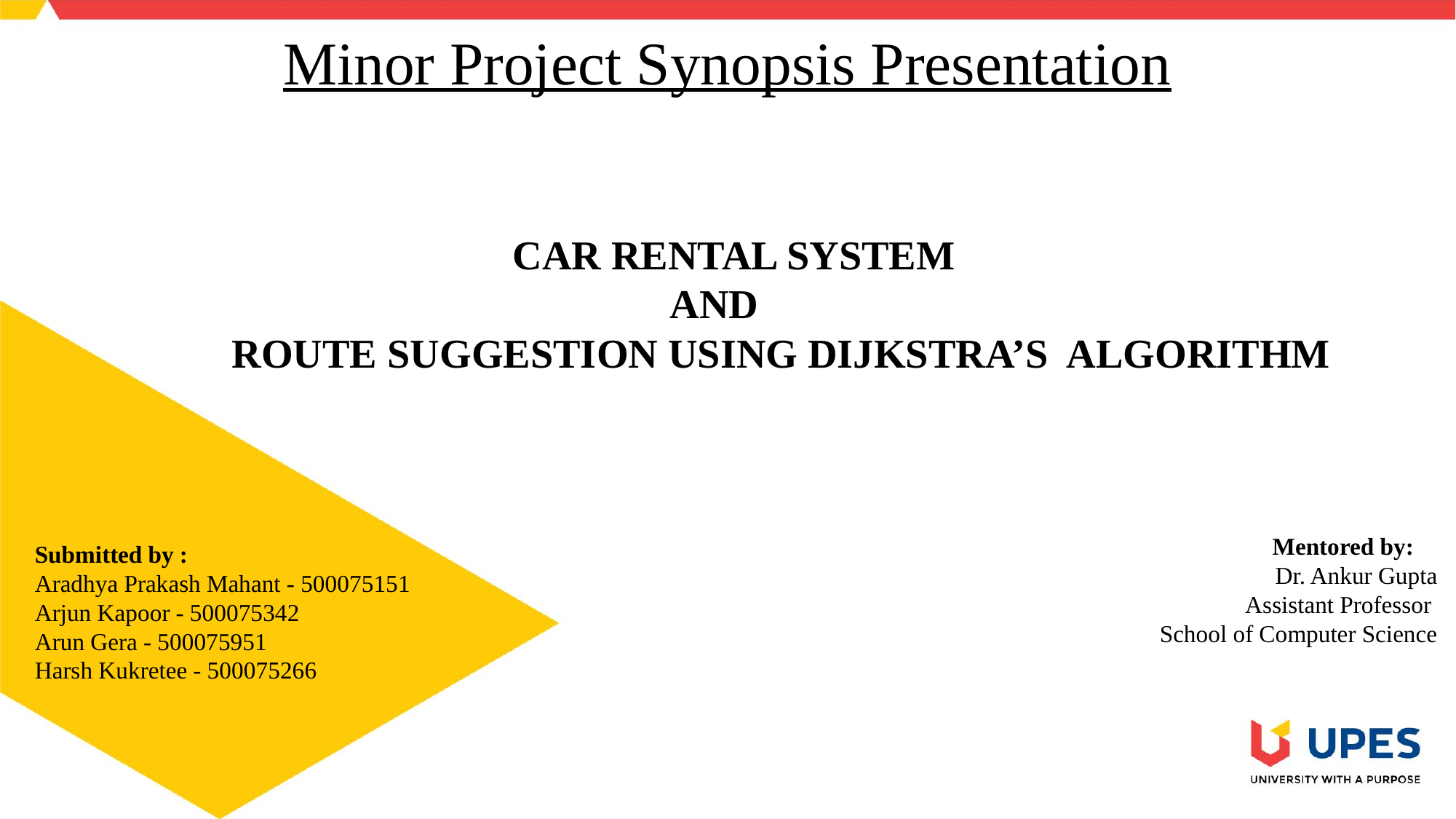

# Minor Project Synopsis Presentation

                                                CAR RENTAL SYSTEM
                                                            AND
                 ROUTE SUGGESTION USING DIJKSTRA’S  ALGORITHM

                                 	     Mentored by:
Dr. Ankur Gupta
Assistant Professor
School of Computer Science
Submitted by :
Aradhya Prakash Mahant - 500075151
Arjun Kapoor - 500075342
Arun Gera - 500075951
Harsh Kukretee - 500075266